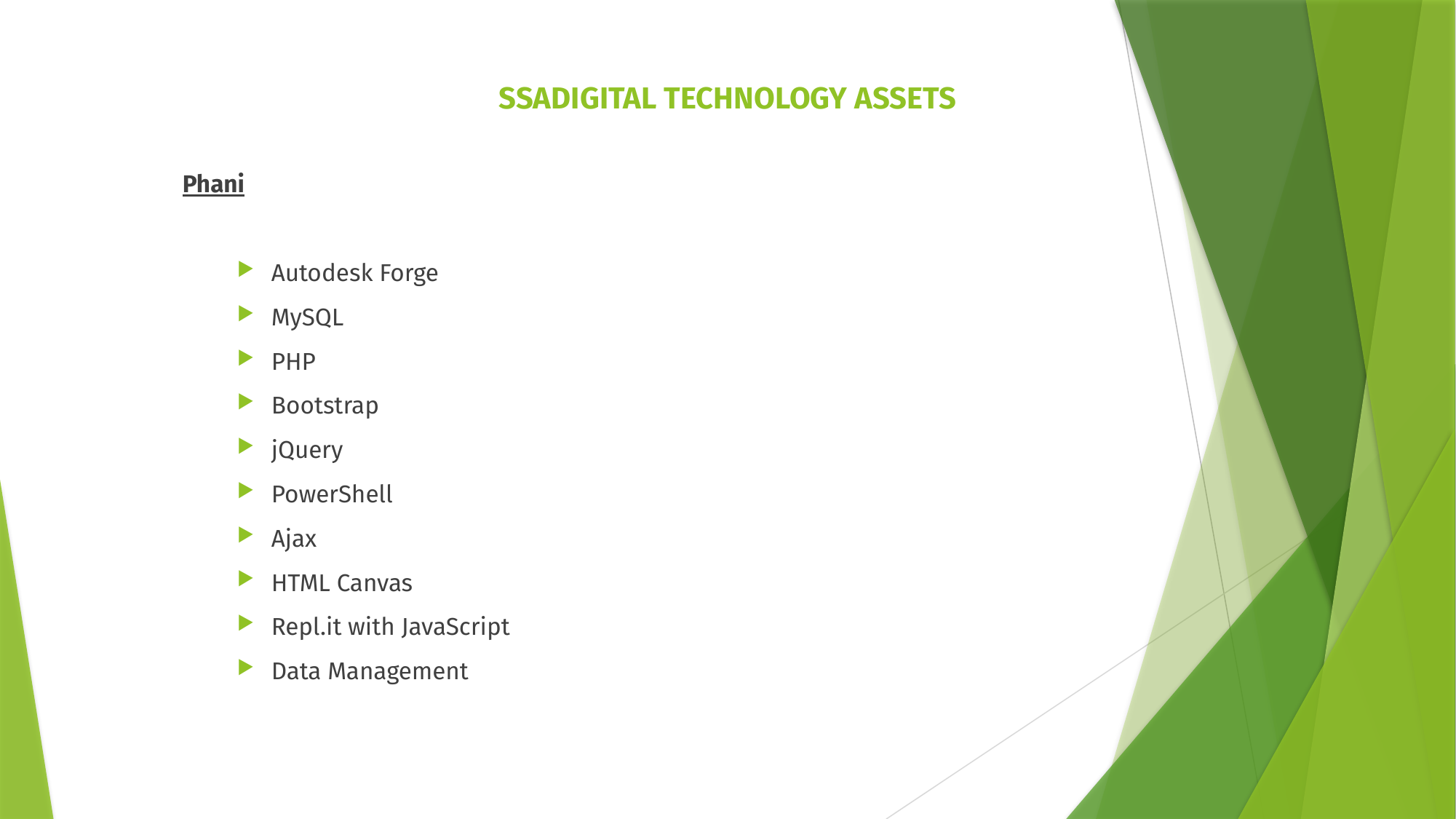

# SSADIGITAL TECHNOLOGY ASSETS
Phani

Autodesk Forge
MySQL
PHP
Bootstrap
jQuery
PowerShell
Ajax
HTML Canvas
Repl.it with JavaScript
Data Management